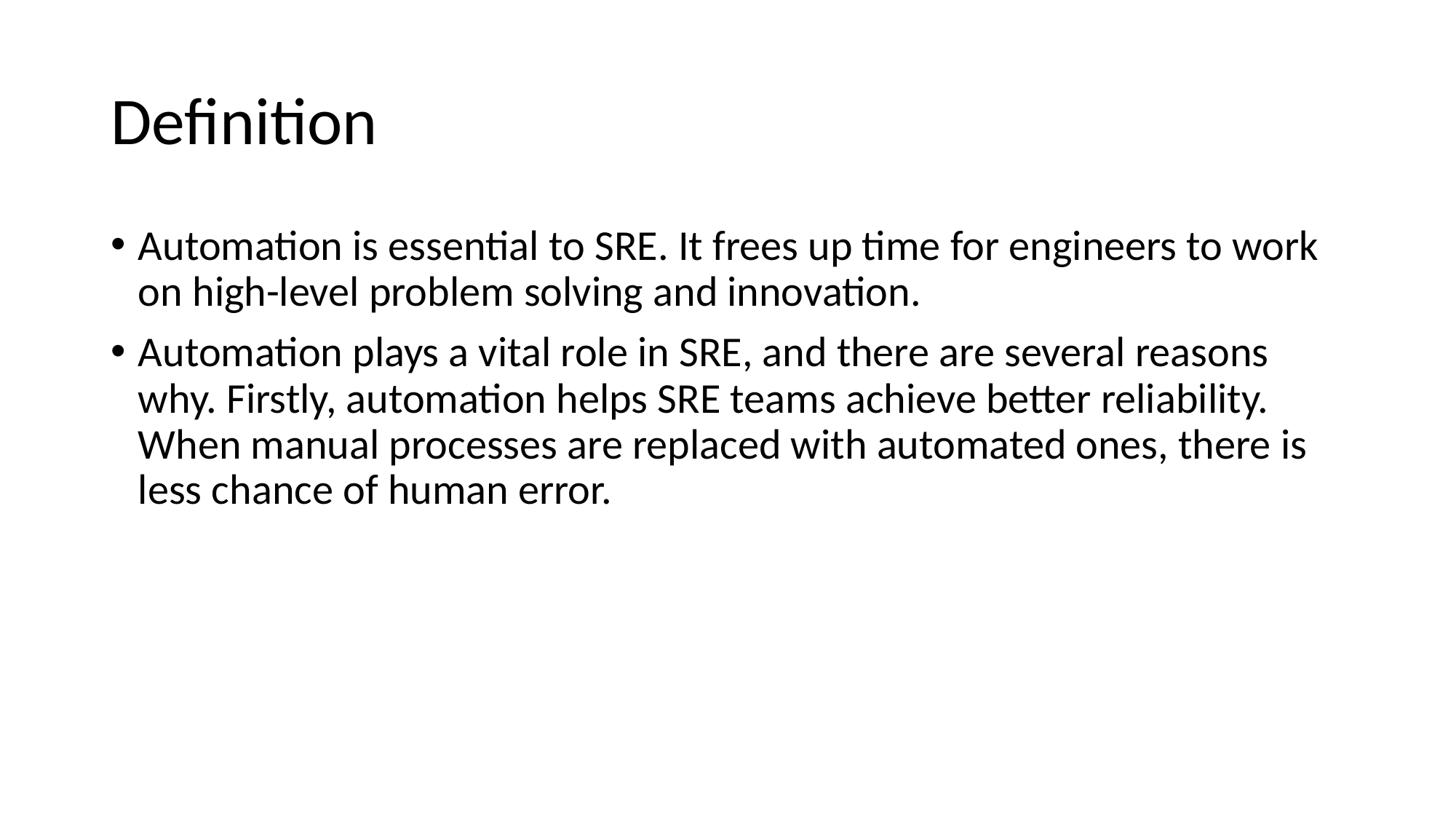

# Definition
Automation is essential to SRE. It frees up time for engineers to work on high-level problem solving and innovation.
Automation plays a vital role in SRE, and there are several reasons why. Firstly, automation helps SRE teams achieve better reliability. When manual processes are replaced with automated ones, there is less chance of human error.